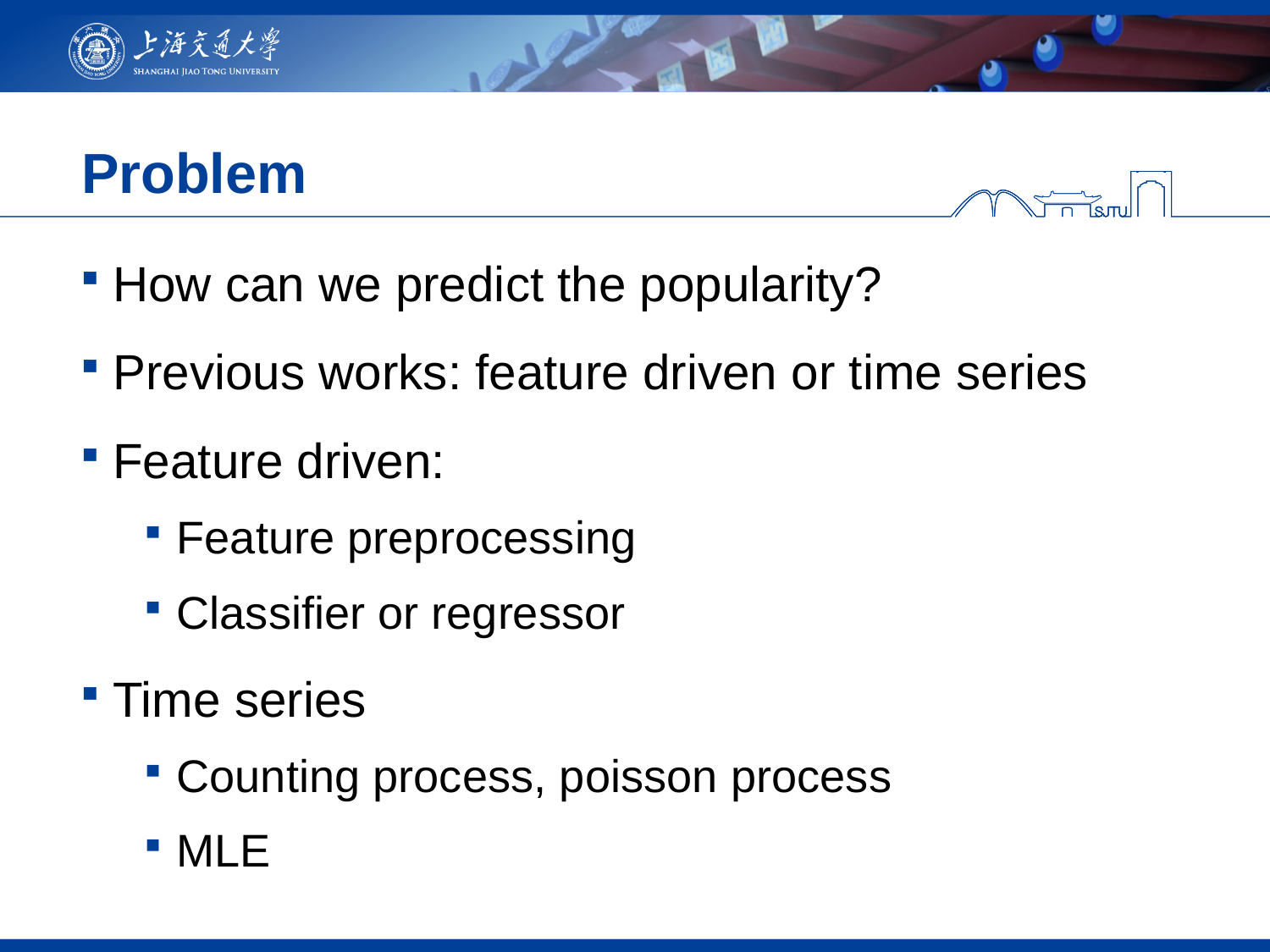

# Problem
How can we predict the popularity?
Previous works: feature driven or time series
Feature driven:
Feature preprocessing
Classifier or regressor
Time series
Counting process, poisson process
MLE